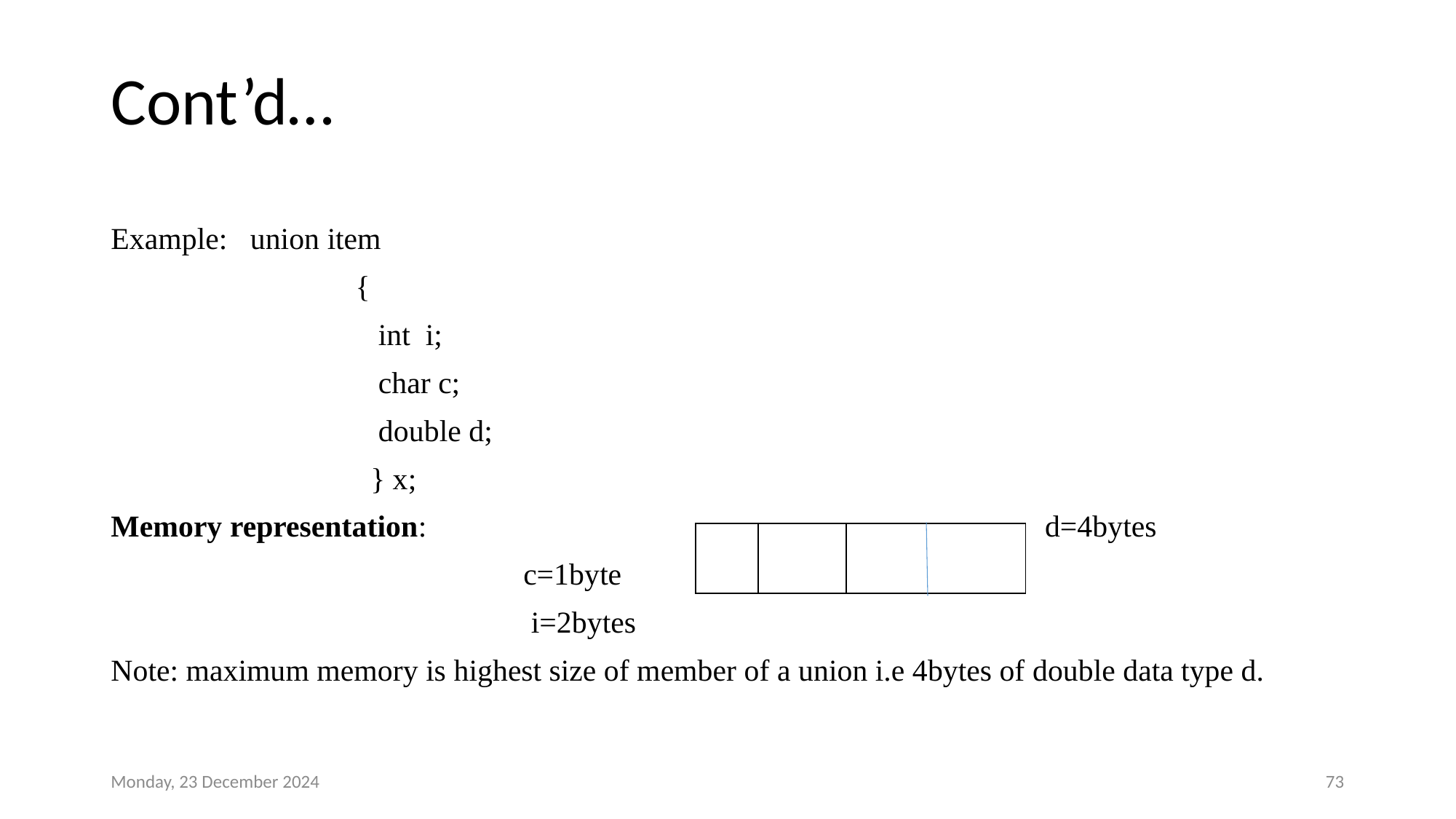

# Cont’d…
Example:   union item
                                {
                                   int  i;
                                   char c;
                                   double d;
                                  } x;
Memory representation:                                                                                 d=4bytes
                                                      c=1byte
                                                       i=2bytes
Note: maximum memory is highest size of member of a union i.e 4bytes of double data type d.
|  |  |  |
| --- | --- | --- |
Monday, 23 December 2024
73